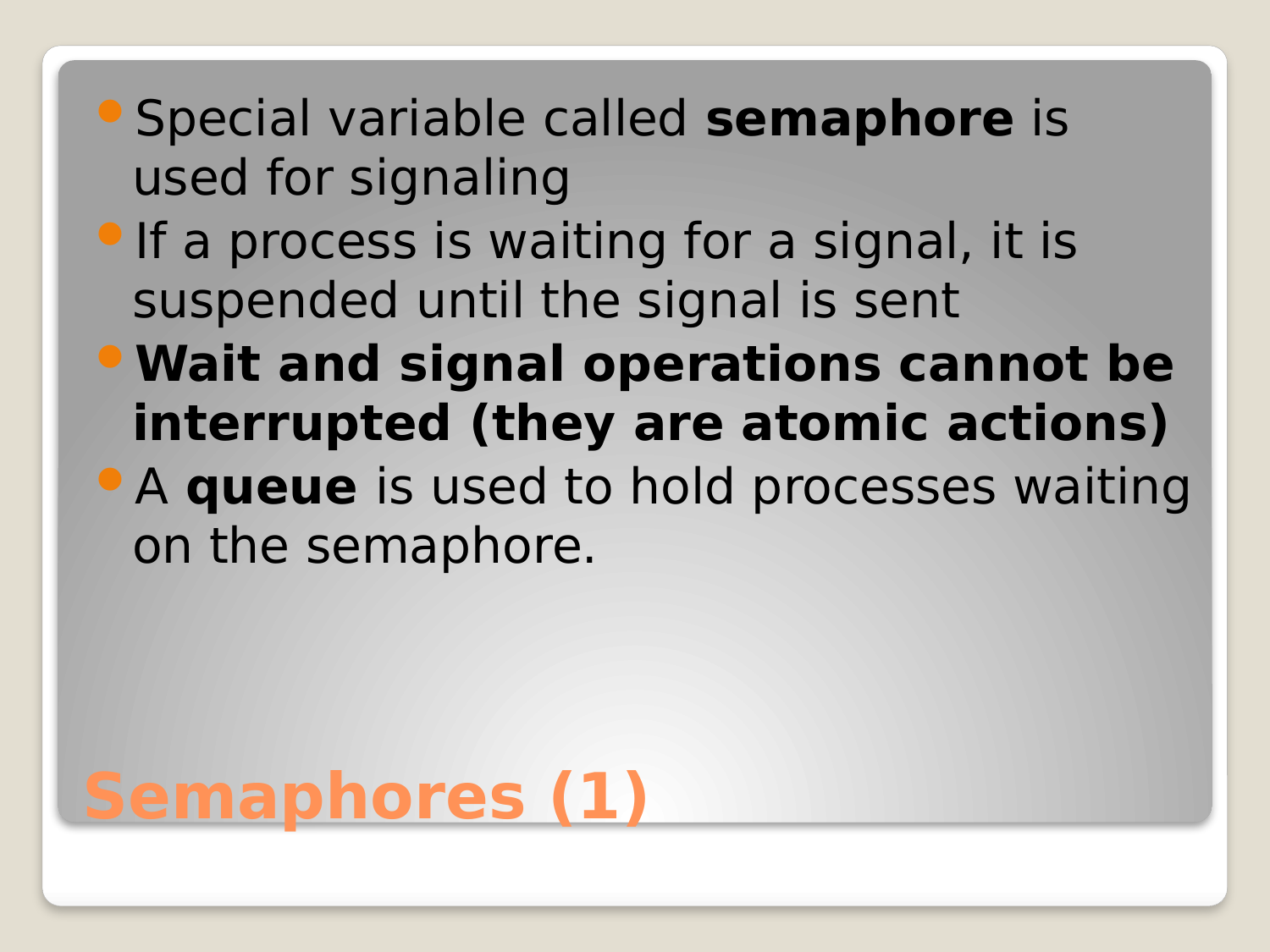

Special variable called semaphore is used for signaling
If a process is waiting for a signal, it is suspended until the signal is sent
Wait and signal operations cannot be interrupted (they are atomic actions)
A queue is used to hold processes waiting on the semaphore.

# Semaphores (1)